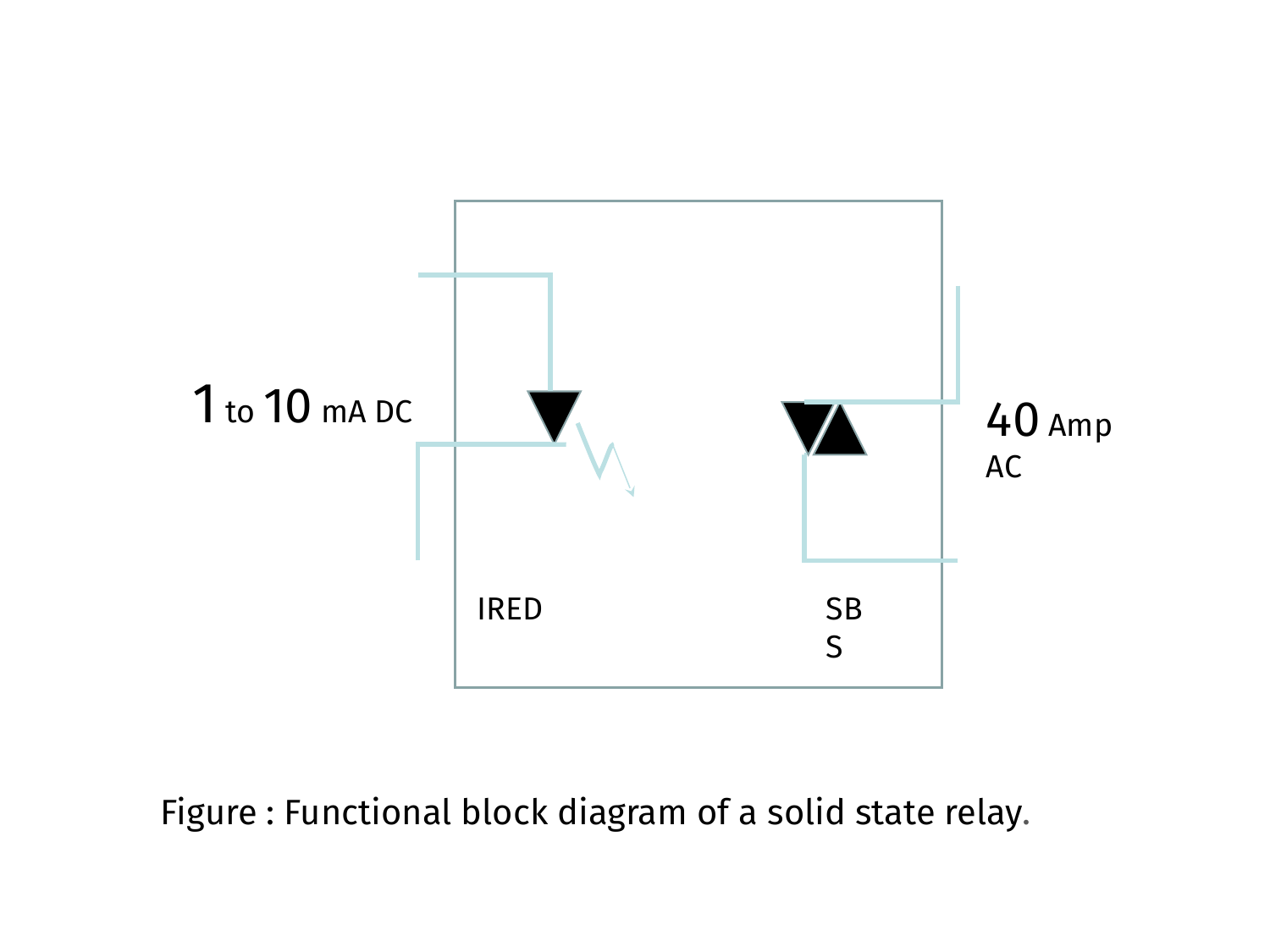

1 to 10 mA DC
40 Amp AC

IRED
SBS
Figure : Functional block diagram of a solid state relay.